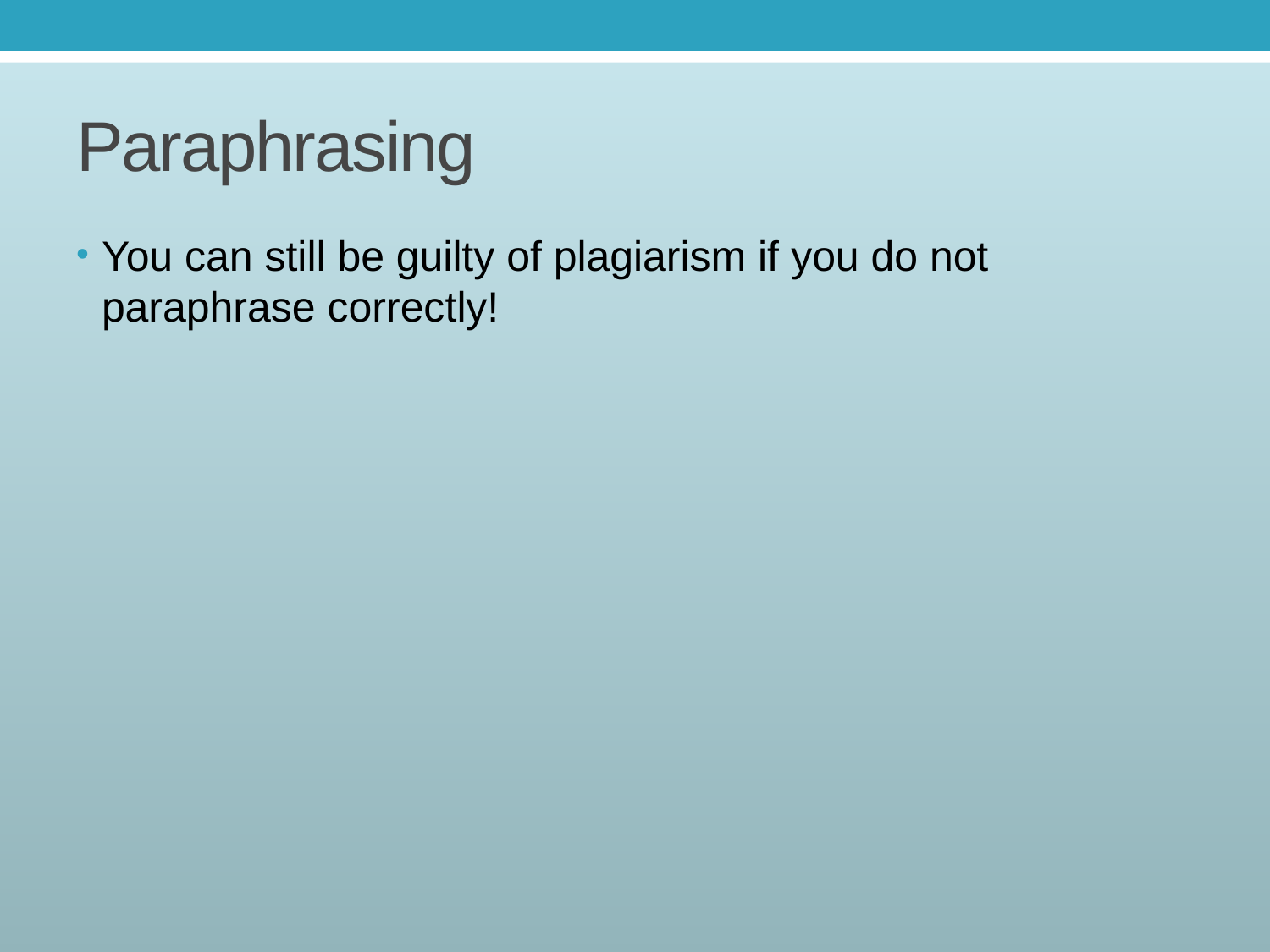

# Paraphrasing
You can still be guilty of plagiarism if you do not paraphrase correctly!